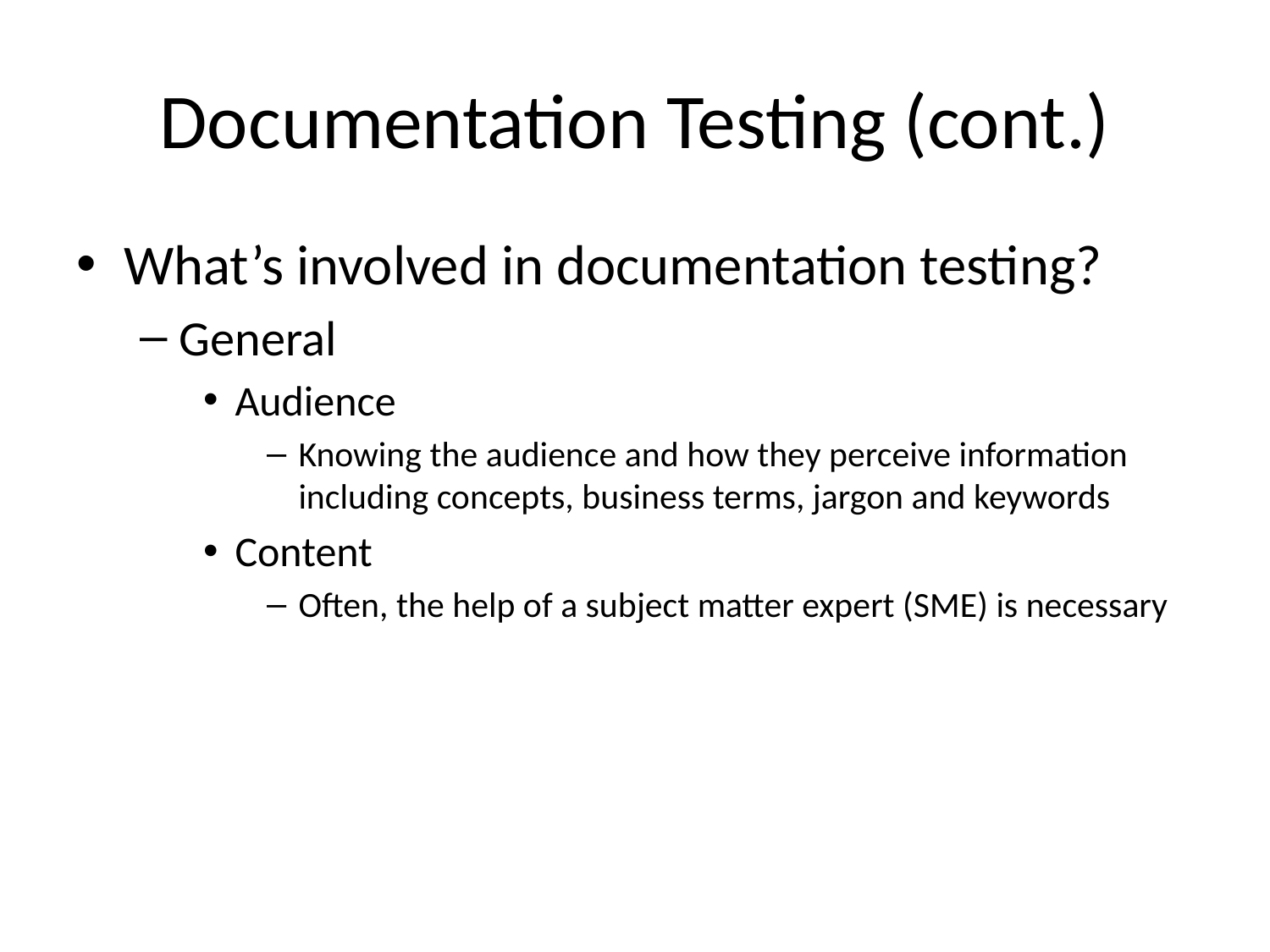

# Documentation Testing (cont.)
What’s involved in documentation testing?
General
Audience
Knowing the audience and how they perceive information including concepts, business terms, jargon and keywords
Content
Often, the help of a subject matter expert (SME) is necessary